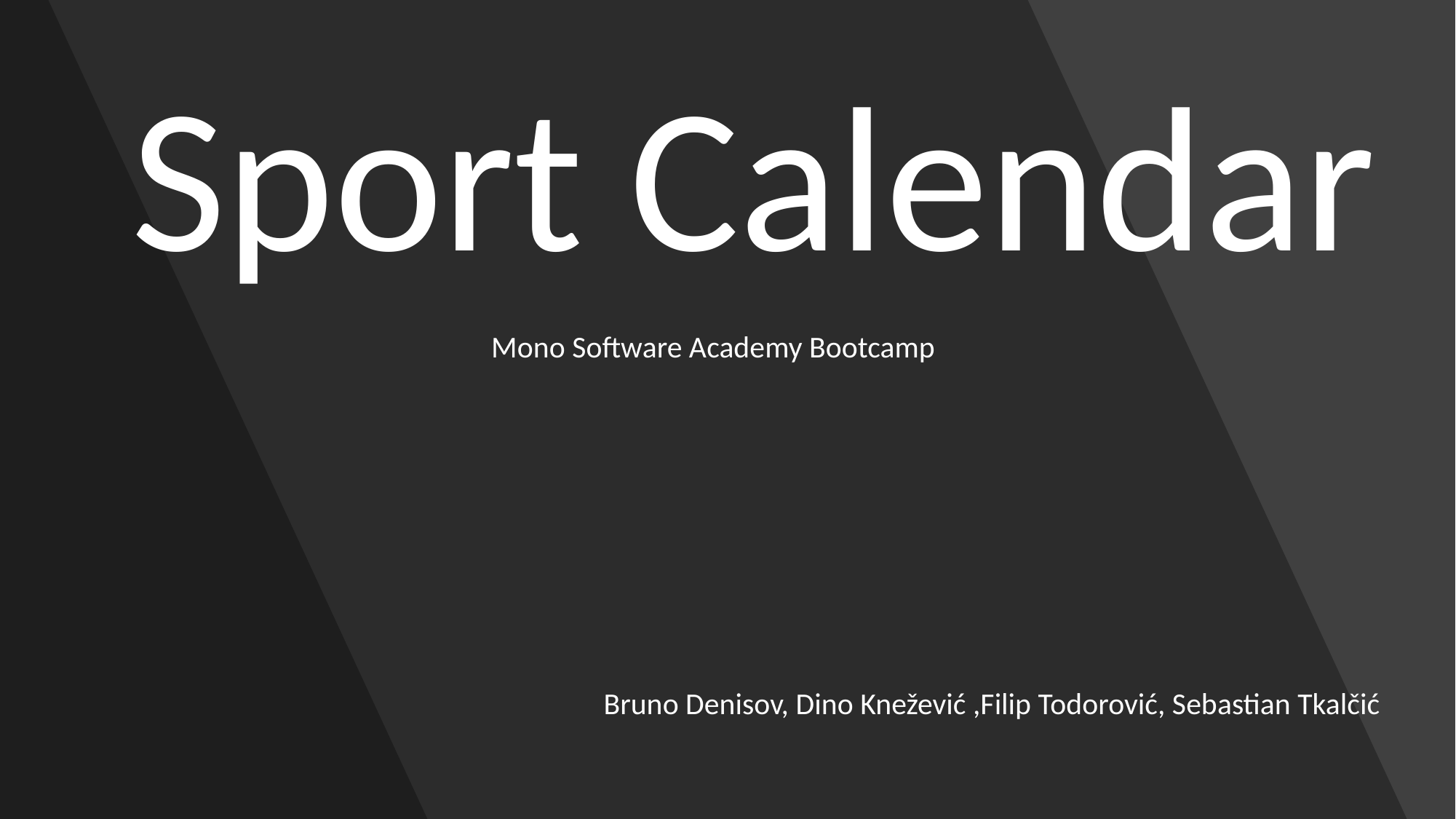

# Sport Calendar
Mono Software Academy Bootcamp
Bruno Denisov, Dino Knežević ,Filip Todorović, Sebastian Tkalčić